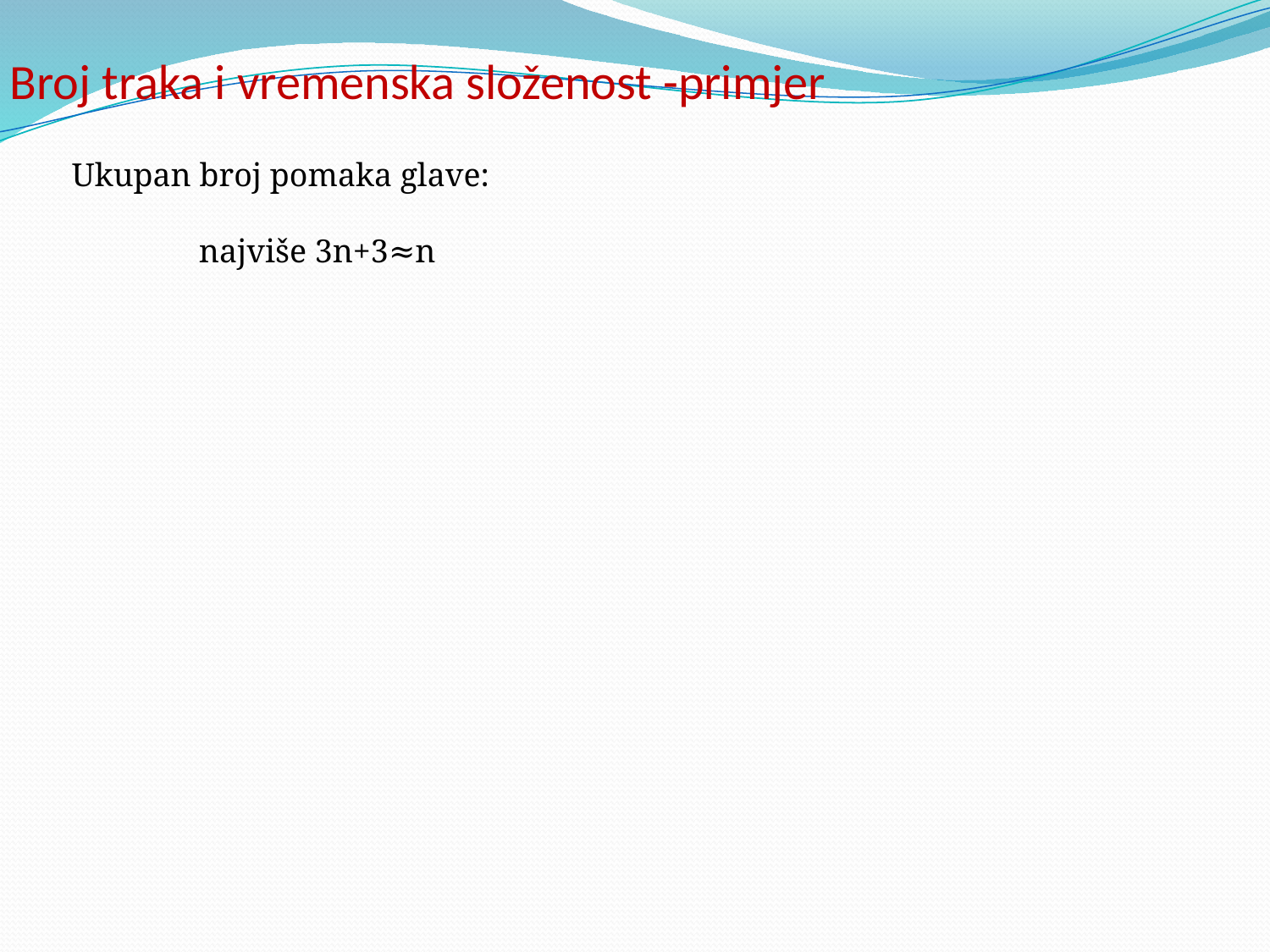

# Broj traka i vremenska složenost -primjer
Ukupan broj pomaka glave:

	najviše 3n+3≈n